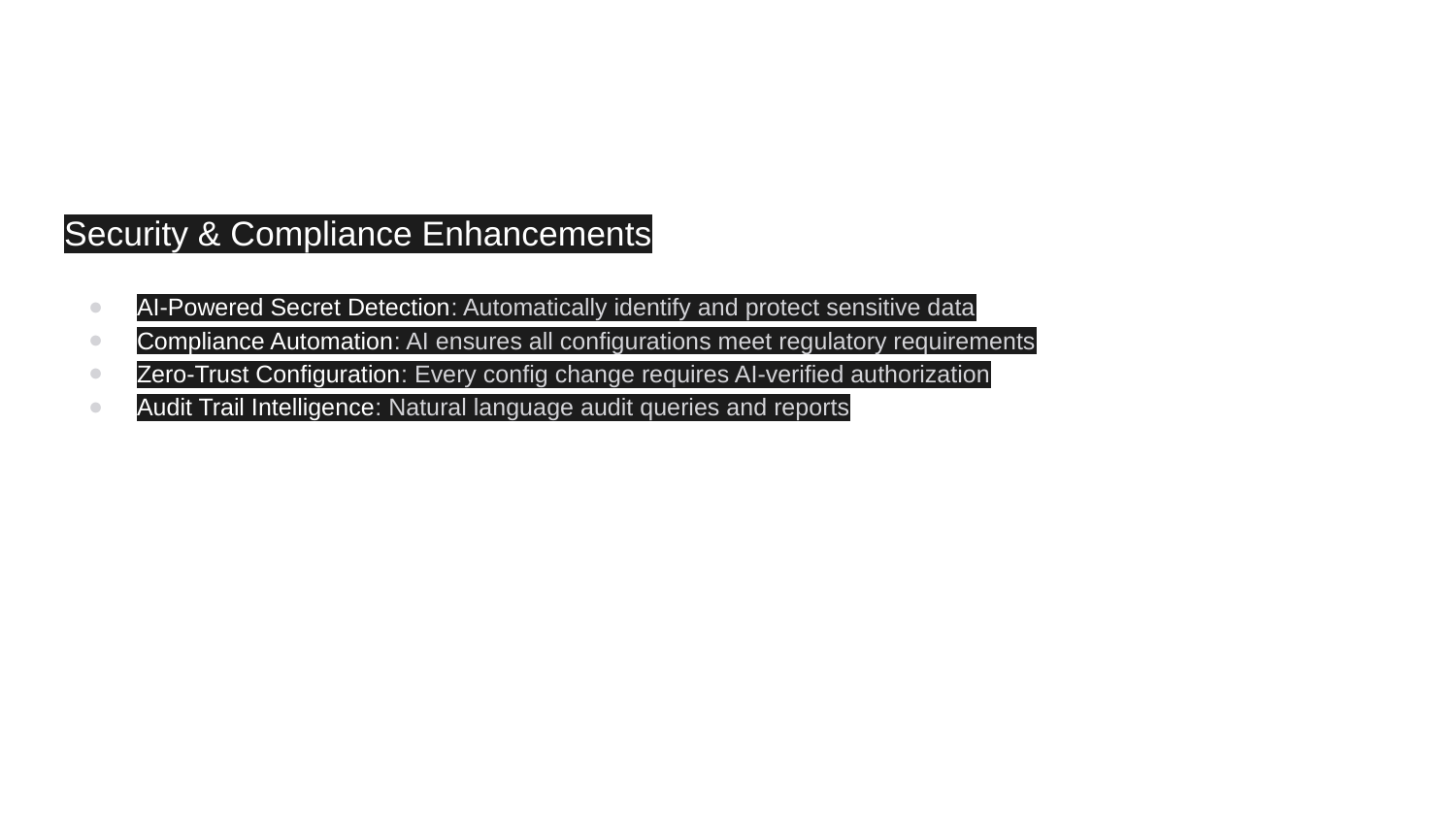

Security & Compliance Enhancements
AI-Powered Secret Detection: Automatically identify and protect sensitive data
Compliance Automation: AI ensures all configurations meet regulatory requirements
Zero-Trust Configuration: Every config change requires AI-verified authorization
Audit Trail Intelligence: Natural language audit queries and reports